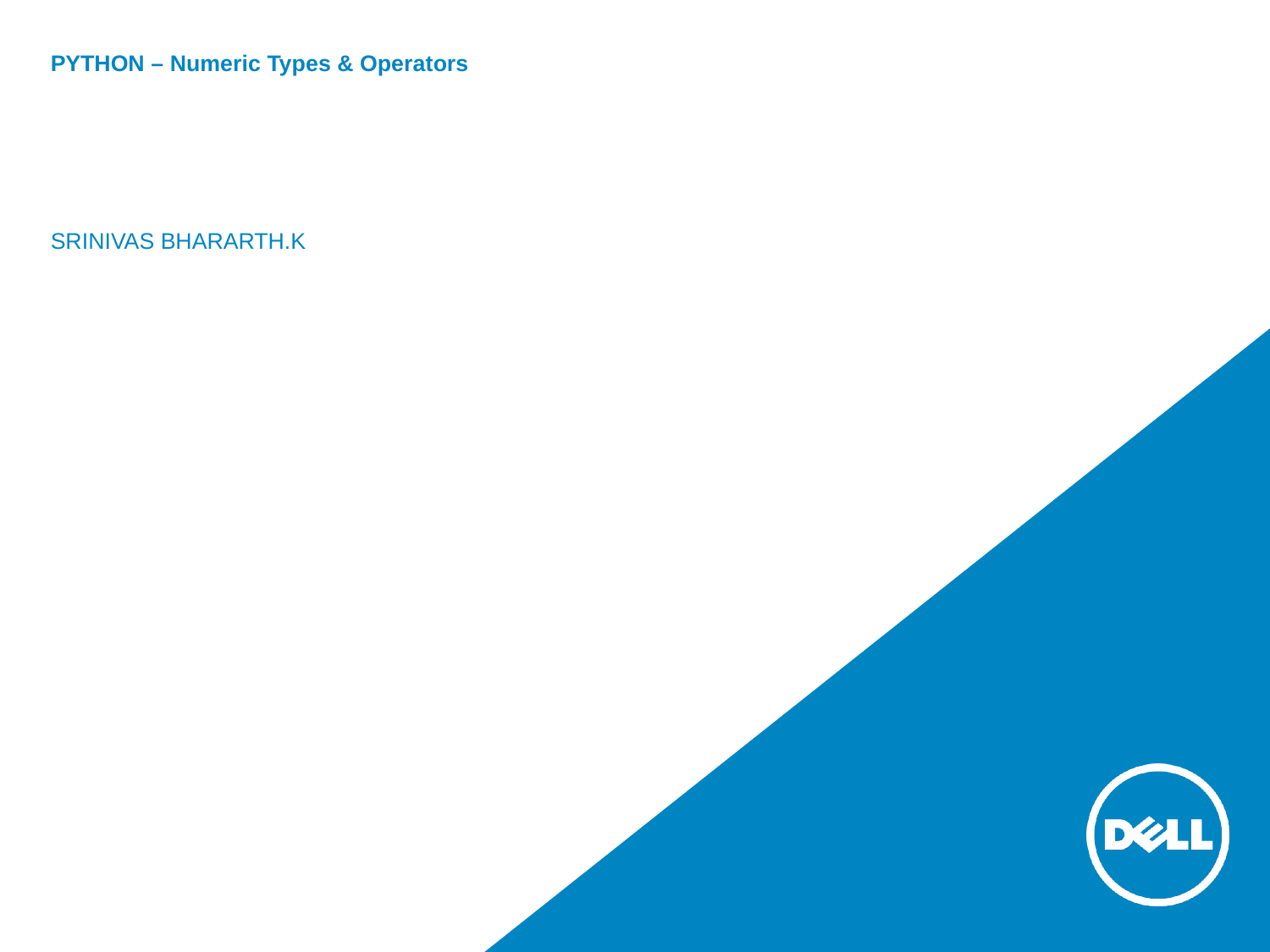

# PYTHON – Numeric Types & Operators SRINIVAS BHARARTH.K